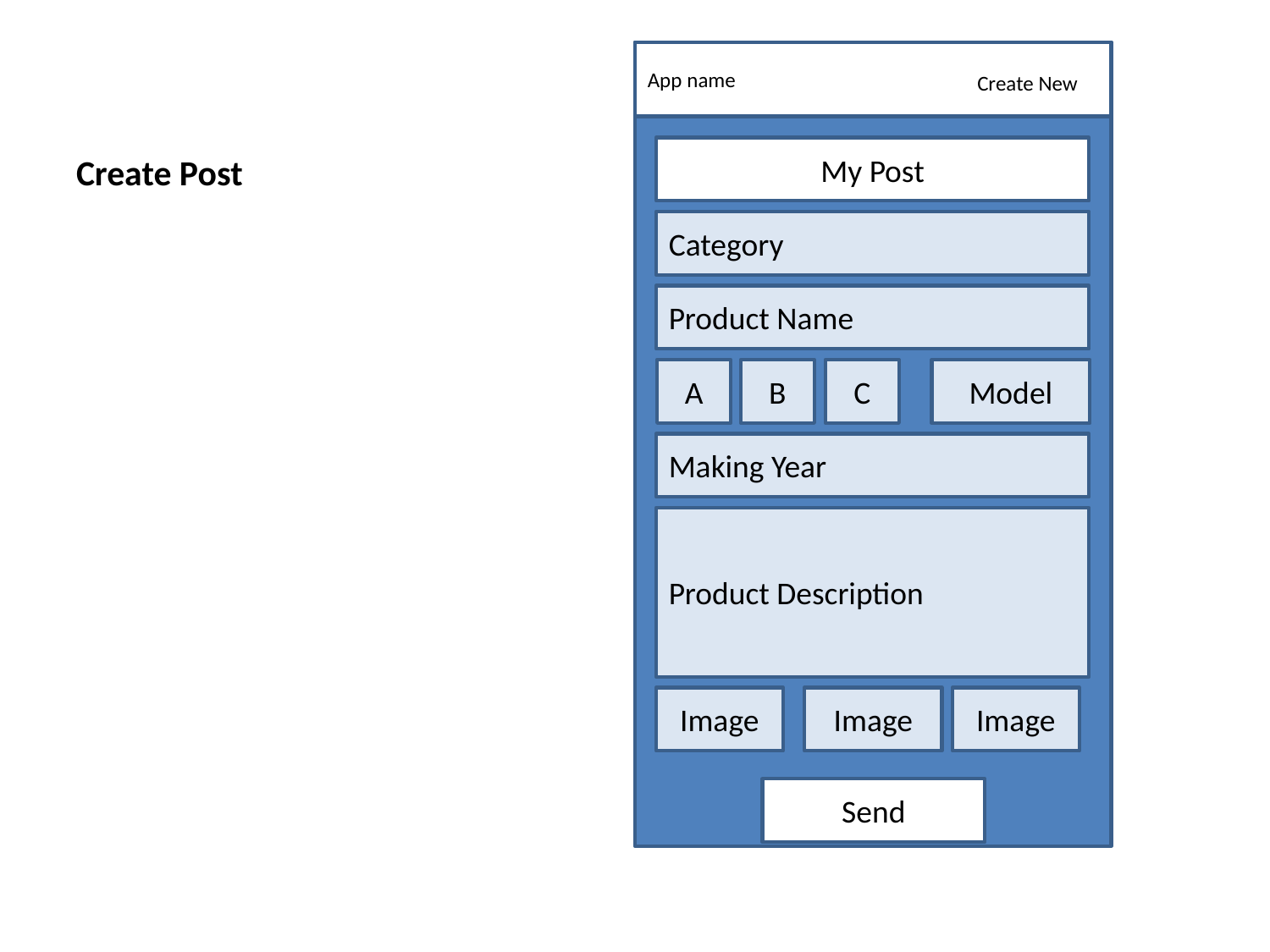

# Create Post

App name
Create New
My Post

Category
Product Name
A
B
C
Model
Making Year
Product Description
Image
Image
Image
Send